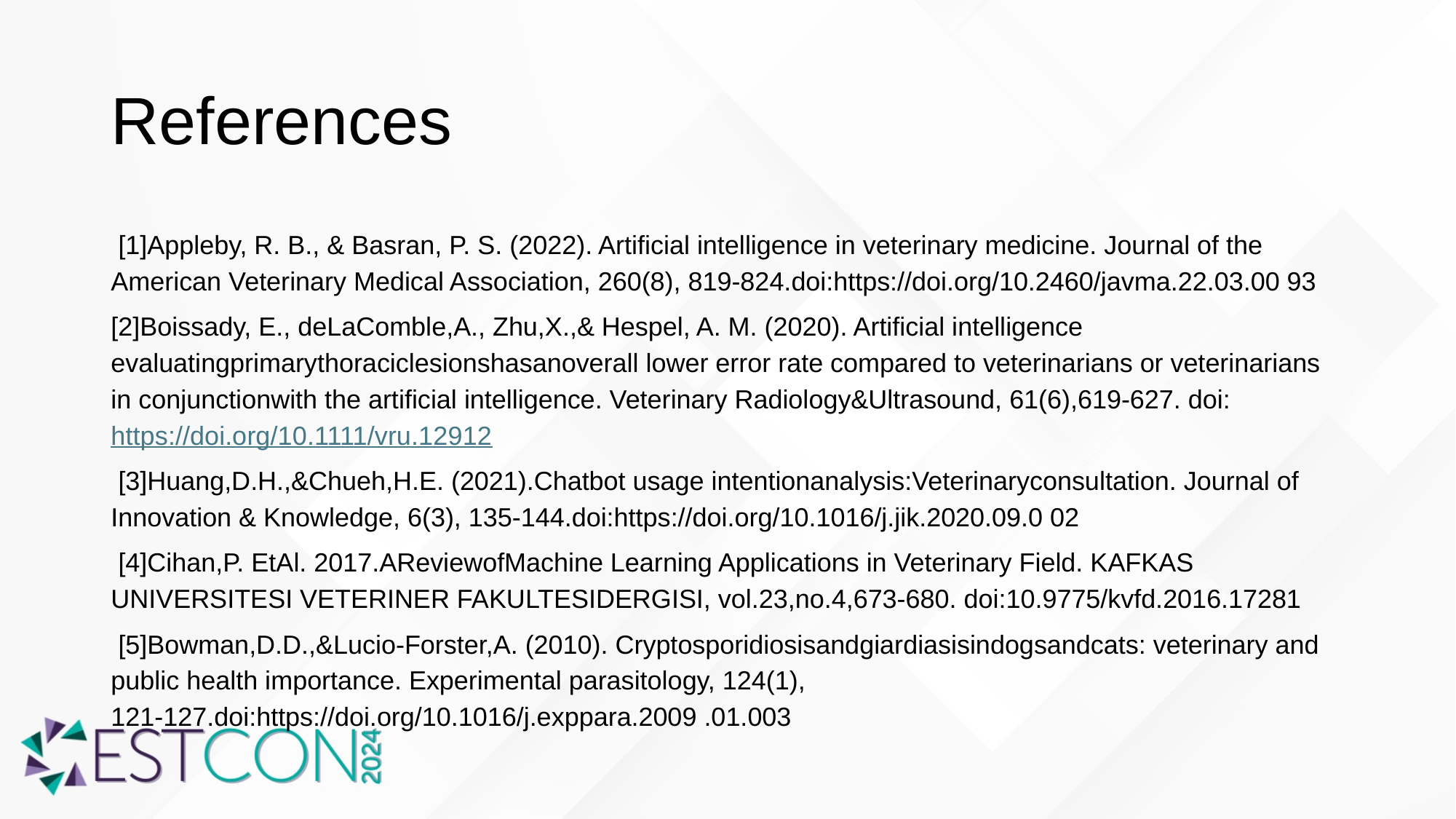

# References
 [1]Appleby, R. B., & Basran, P. S. (2022). Artificial intelligence in veterinary medicine. Journal of the American Veterinary Medical Association, 260(8), 819-824.doi:https://doi.org/10.2460/javma.22.03.00 93
[2]Boissady, E., deLaComble,A., Zhu,X.,& Hespel, A. M. (2020). Artificial intelligence evaluatingprimarythoraciclesionshasanoverall lower error rate compared to veterinarians or veterinarians in conjunctionwith the artificial intelligence. Veterinary Radiology&Ultrasound, 61(6),619-627. doi:https://doi.org/10.1111/vru.12912
 [3]Huang,D.H.,&Chueh,H.E. (2021).Chatbot usage intentionanalysis:Veterinaryconsultation. Journal of Innovation & Knowledge, 6(3), 135-144.doi:https://doi.org/10.1016/j.jik.2020.09.0 02
 [4]Cihan,P. EtAl. 2017.AReviewofMachine Learning Applications in Veterinary Field. KAFKAS UNIVERSITESI VETERINER FAKULTESIDERGISI, vol.23,no.4,673-680. doi:10.9775/kvfd.2016.17281
 [5]Bowman,D.D.,&Lucio-Forster,A. (2010). Cryptosporidiosisandgiardiasisindogsandcats: veterinary and public health importance. Experimental parasitology, 124(1), 121-127.doi:https://doi.org/10.1016/j.exppara.2009 .01.003